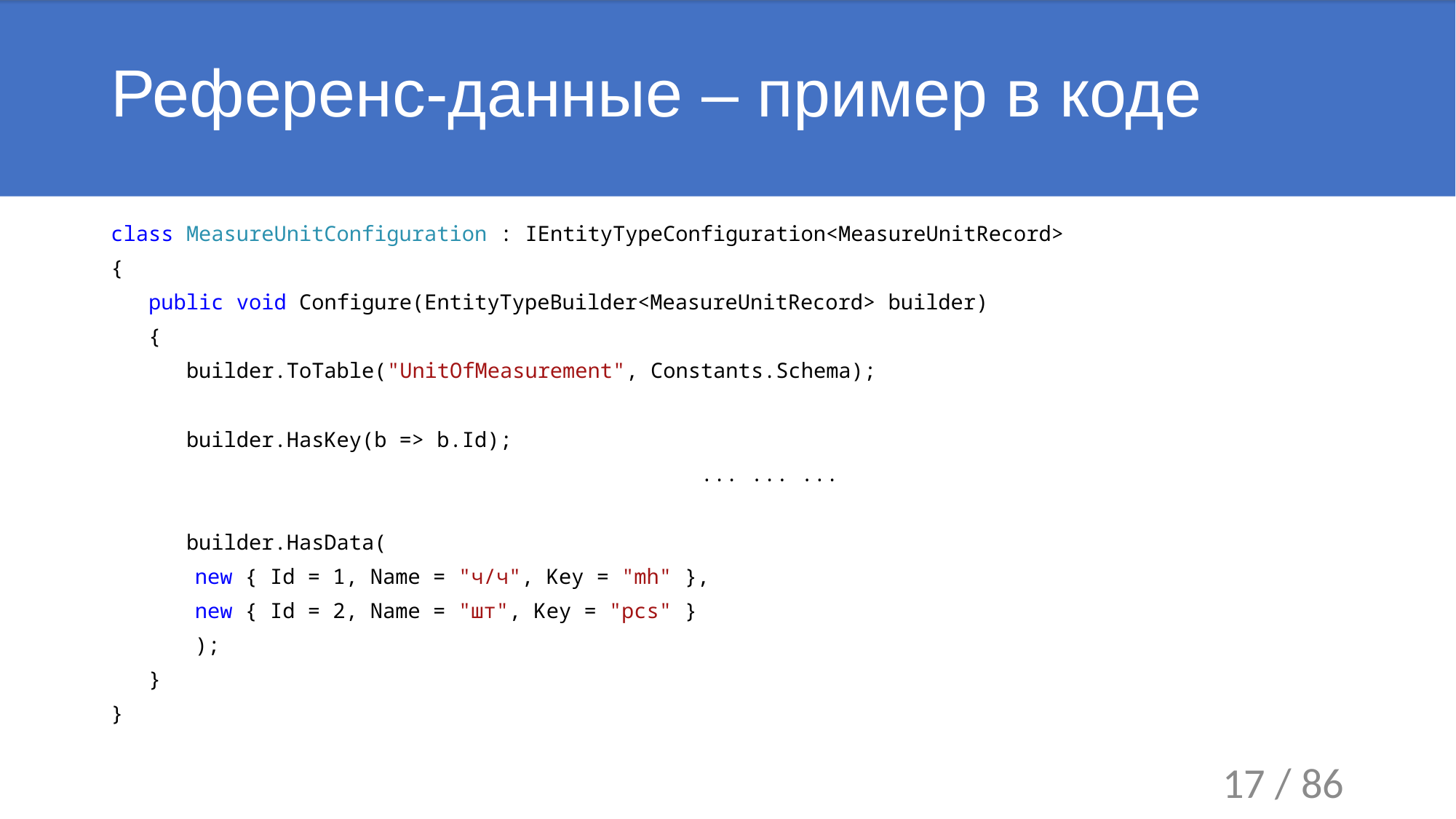

# Референс-данные – пример в коде
class MeasureUnitConfiguration : IEntityTypeConfiguration<MeasureUnitRecord>
{
   public void Configure(EntityTypeBuilder<MeasureUnitRecord> builder)
   {
      builder.ToTable("UnitOfMeasurement", Constants.Schema);

      builder.HasKey(b => b.Id);
	... ... ...

      builder.HasData(
	new { Id = 1, Name = "ч/ч", Key = "mh" },
	new { Id = 2, Name = "шт", Key = "pcs" }
	);
   }
}
17